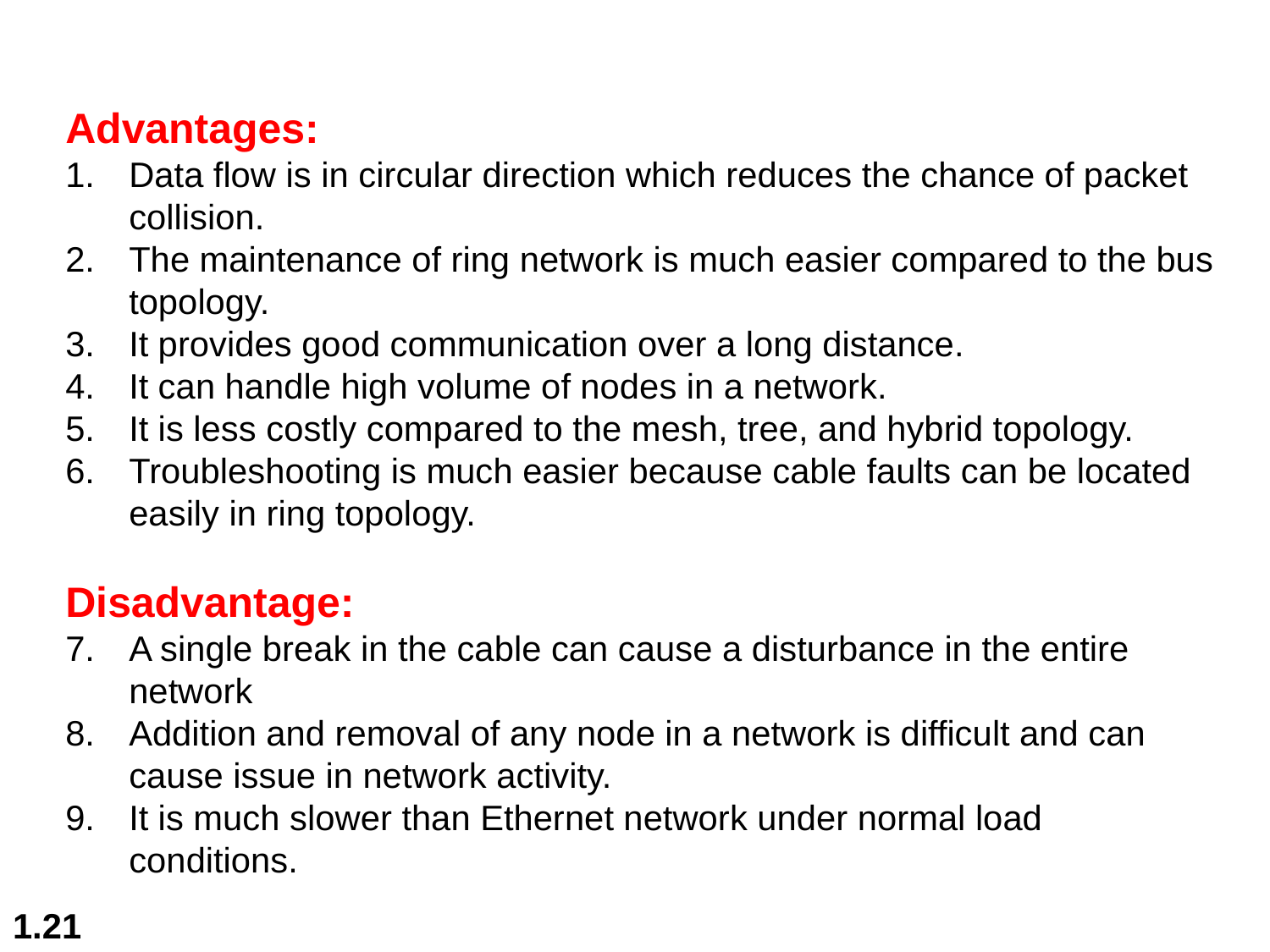

Advantages:
Data flow is in circular direction which reduces the chance of packet collision.
The maintenance of ring network is much easier compared to the bus topology.
It provides good communication over a long distance.
It can handle high volume of nodes in a network.
It is less costly compared to the mesh, tree, and hybrid topology.
Troubleshooting is much easier because cable faults can be located easily in ring topology.

Disadvantage:
A single break in the cable can cause a disturbance in the entire network
Addition and removal of any node in a network is difficult and can cause issue in network activity.
It is much slower than Ethernet network under normal load conditions.
1.21